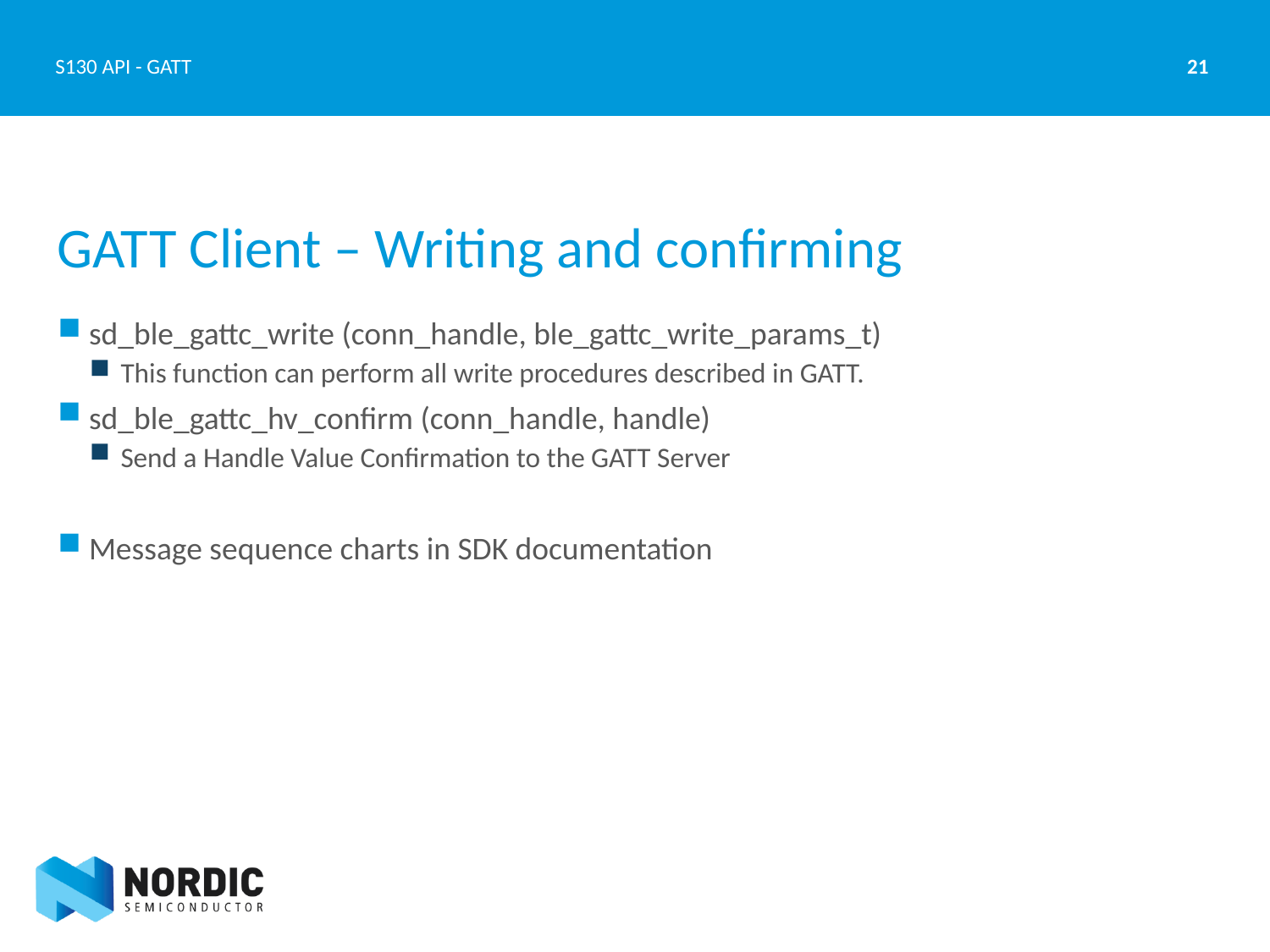

21
S130 API - GATT
# GATT Client – Writing and confirming
sd_ble_gattc_write (conn_handle, ble_gattc_write_params_t)
This function can perform all write procedures described in GATT.
sd_ble_gattc_hv_confirm (conn_handle, handle)
Send a Handle Value Confirmation to the GATT Server

Message sequence charts in SDK documentation